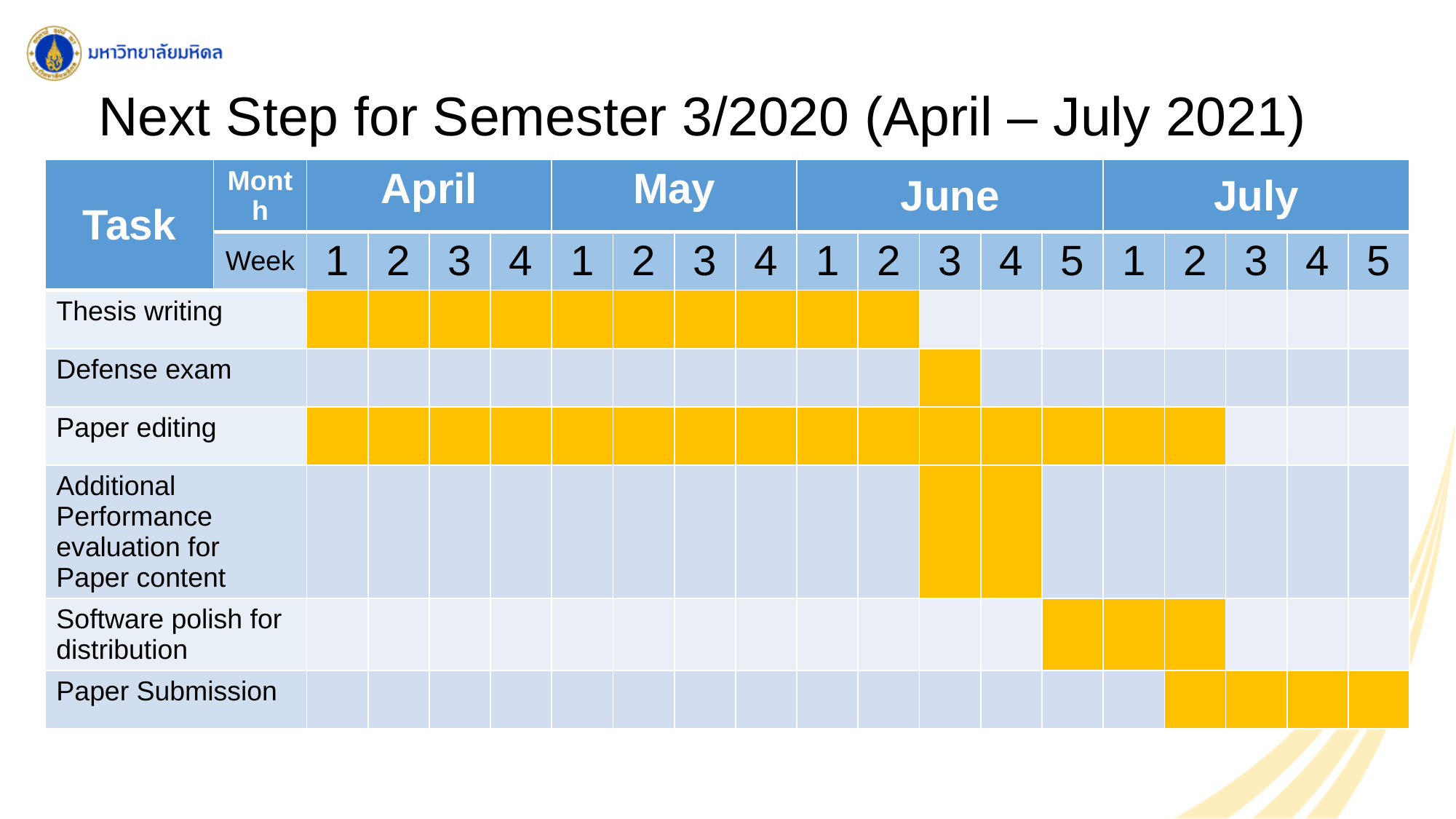

# Next Step for Semester 3/2020 (April – July 2021)
| Task | Month | April |  |  |  | May | May |  |  | June |  |  |  |  | July |  |  |  |  |
| --- | --- | --- | --- | --- | --- | --- | --- | --- | --- | --- | --- | --- | --- | --- | --- | --- | --- | --- | --- |
|  | Week | 1 | 2 | 3 | 4 | 1 | 2 | 3 | 4 | 1 | 2 | 3 | 4 | 5 | 1 | 2 | 3 | 4 | 5 |
| Thesis writing |  |  |  |  |  |  |  |  |  |  |  |  |  |  |  |  |  |  |  |
| Defense exam |  |  |  |  |  |  |  |  |  |  |  |  |  |  |  |  |  |  |  |
| Paper editing |  |  |  |  |  |  |  |  |  |  |  |  |  |  |  |  |  |  |  |
| Additional Performance evaluation for Paper content |  |  |  |  |  |  |  |  |  |  |  |  |  |  |  |  |  |  |  |
| Software polish for distribution |  |  |  |  |  |  |  |  |  |  |  |  |  |  |  |  |  |  |  |
| Paper Submission |  |  |  |  |  |  |  |  |  |  |  |  |  |  |  |  |  |  |  |